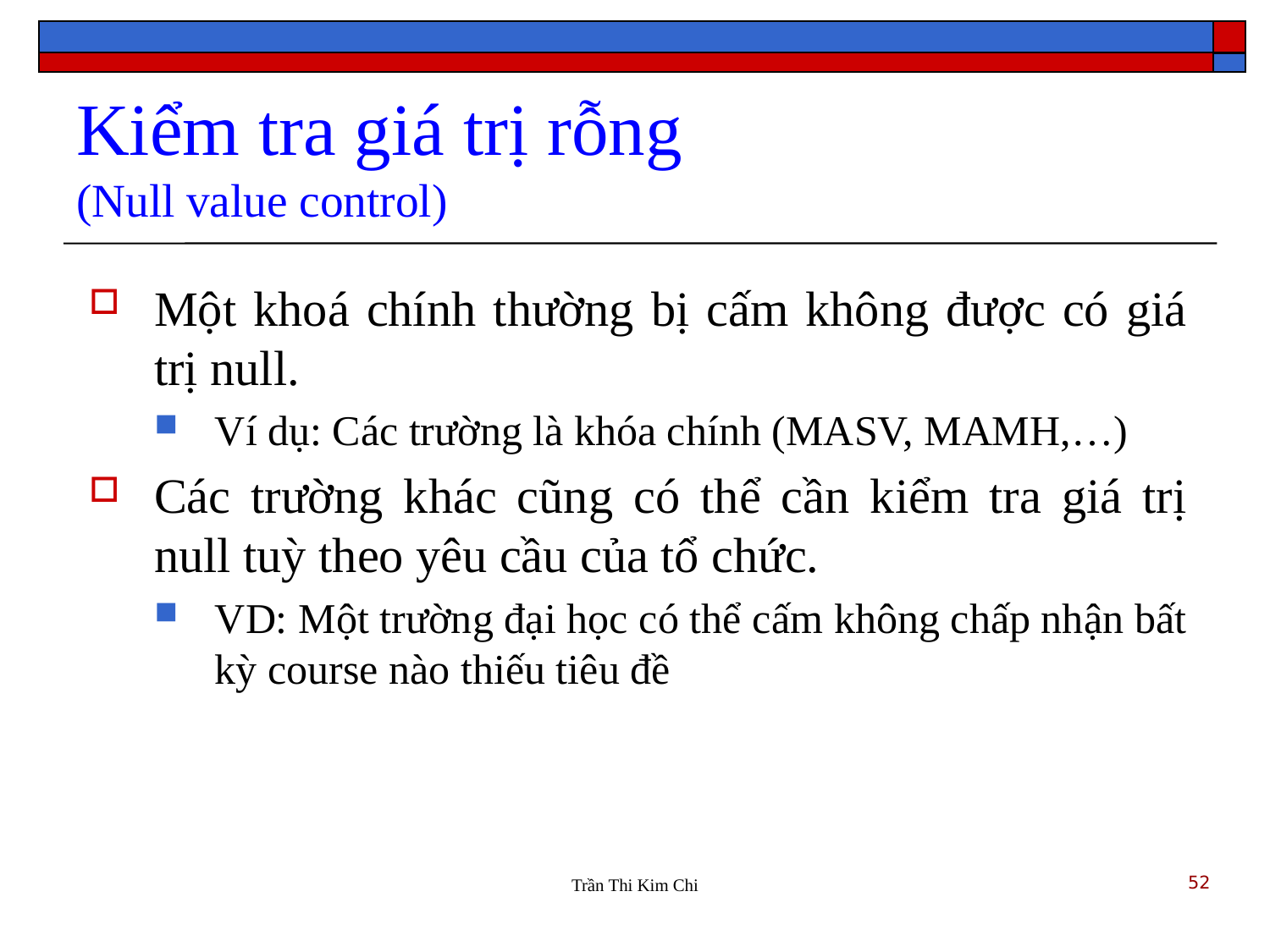

Kiểm tra giá trị rỗng
(Null value control)
Một khoá chính thường bị cấm không được có giá trị null.
Ví dụ: Các trường là khóa chính (MASV, MAMH,…)
Các trường khác cũng có thể cần kiểm tra giá trị null tuỳ theo yêu cầu của tổ chức.
VD: Một trường đại học có thể cấm không chấp nhận bất kỳ course nào thiếu tiêu đề
52
Trần Thi Kim Chi